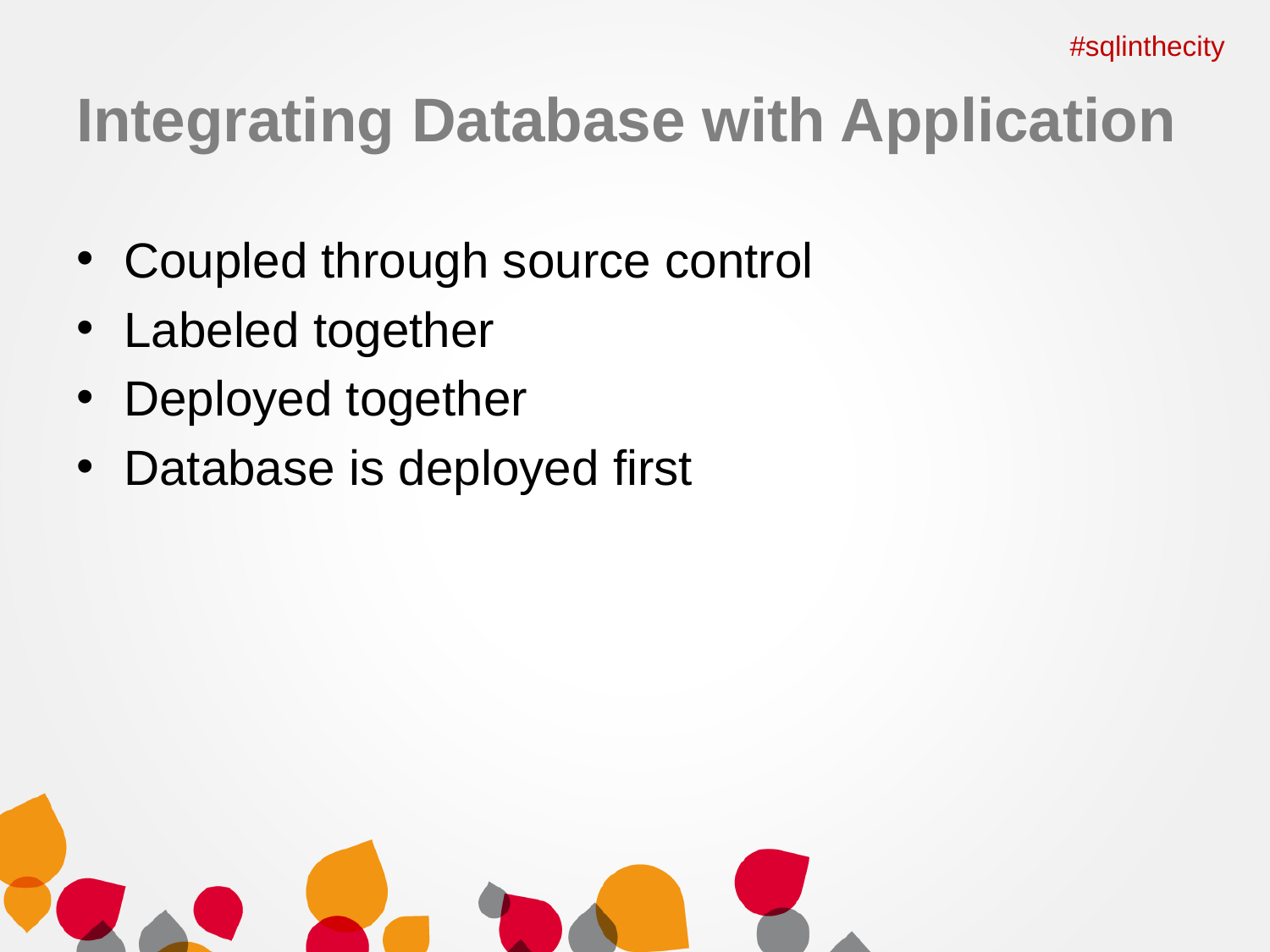

#sqlinthecity
# Integrating Database with Application
Coupled through source control
Labeled together
Deployed together
Database is deployed first